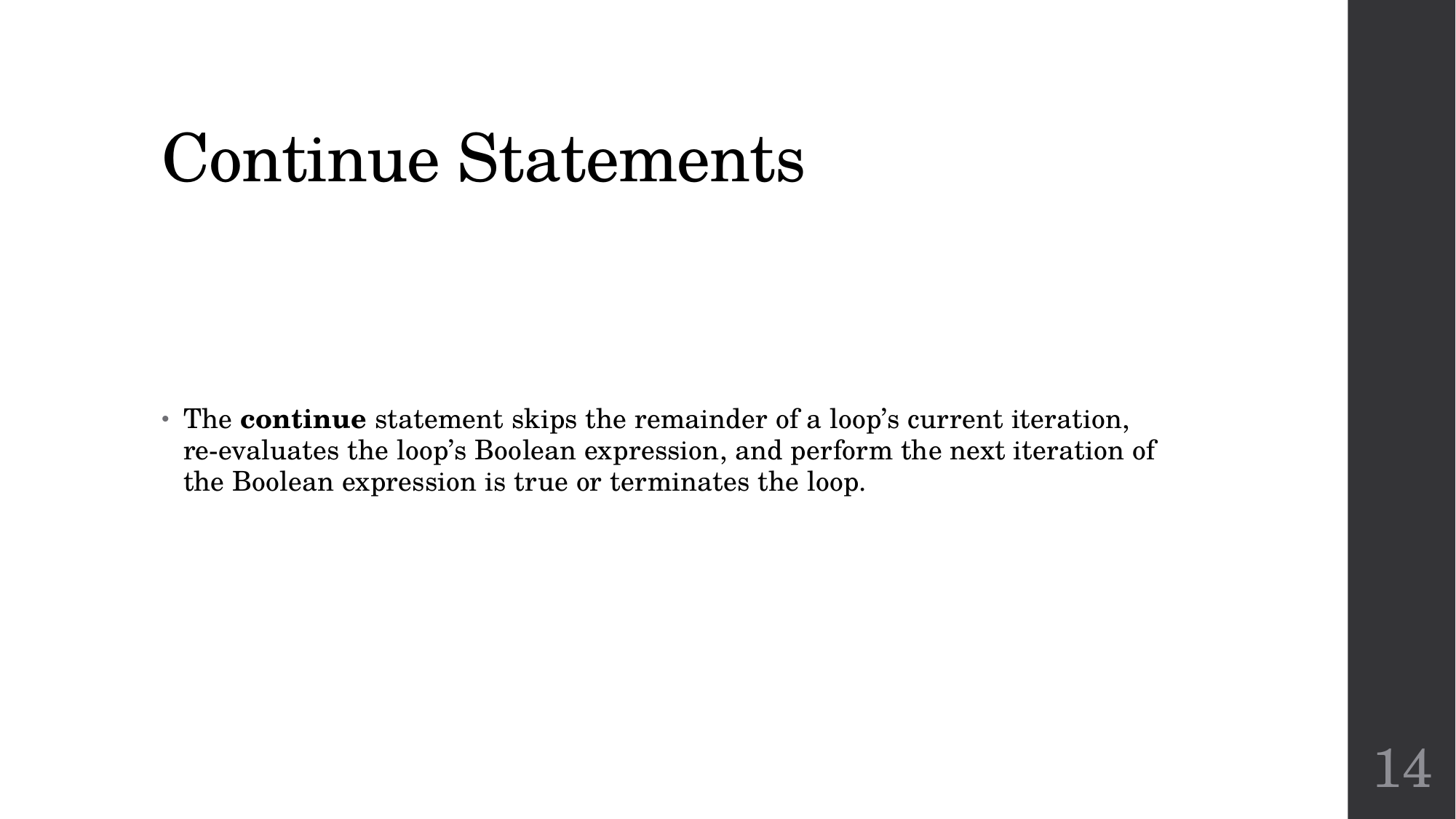

# Continue Statements
The continue statement skips the remainder of a loop’s current iteration, re-evaluates the loop’s Boolean expression, and perform the next iteration of the Boolean expression is true or terminates the loop.

14